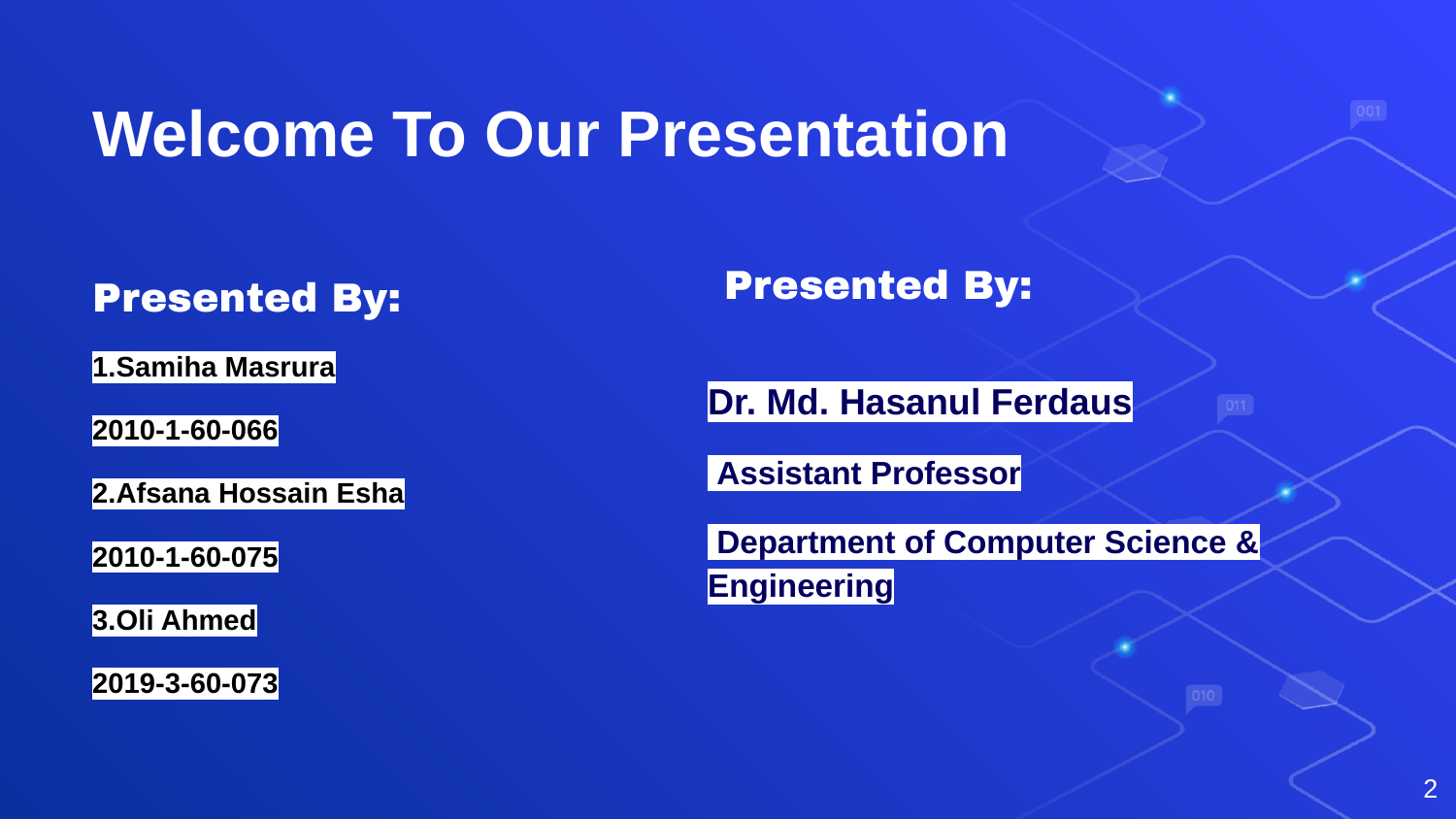

# Welcome To Our Presentation

Presented By:
1.Samiha Masrura
2010-1-60-066
2.Afsana Hossain Esha
2010-1-60-075
3.Oli Ahmed
2019-3-60-073

Presented By:

Dr. Md. Hasanul Ferdaus
 Assistant Professor
 Department of Computer Science & Engineering

2